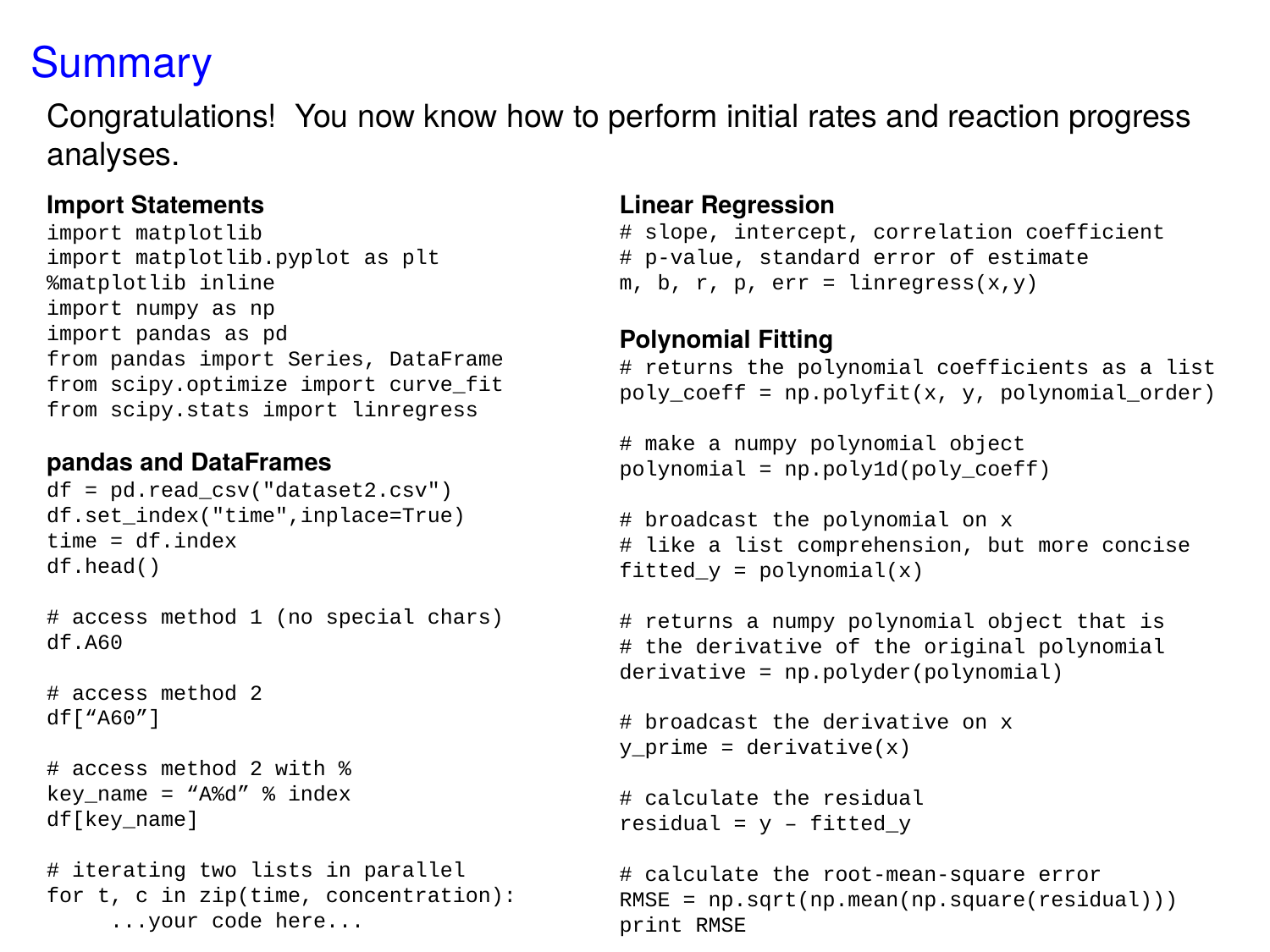

Summary
Congratulations!  You now know how to perform initial rates and reaction progress analyses.
Import Statements
import matplotlib
import matplotlib.pyplot as plt
%matplotlib inline
import numpy as np
import pandas as pd
from pandas import Series, DataFrame
from scipy.optimize import curve_fit
from scipy.stats import linregress

pandas and DataFrames
df = pd.read_csv("dataset2.csv")
df.set_index("time",inplace=True)
time = df.index
df.head()

# access method 1 (no special chars)
df.A60

# access method 2
df[“A60”]

# access method 2 with %
key_name = “A%d” % index
df[key_name]

# iterating two lists in parallel
for t, c in zip(time, concentration):
     ...your code here...
Linear Regression
# slope, intercept, correlation coefficient
# p-value, standard error of estimate
m, b, r, p, err = linregress(x,y)

Polynomial Fitting
# returns the polynomial coefficients as a list
poly_coeff = np.polyfit(x, y, polynomial_order)

# make a numpy polynomial object
polynomial = np.poly1d(poly_coeff)

# broadcast the polynomial on x
# like a list comprehension, but more concise
fitted_y = polynomial(x)

# returns a numpy polynomial object that is
# the derivative of the original polynomial
derivative = np.polyder(polynomial)

# broadcast the derivative on x
y_prime = derivative(x)

# calculate the residual
residual = y – fitted_y

# calculate the root-mean-square error
RMSE = np.sqrt(np.mean(np.square(residual)))
print RMSE